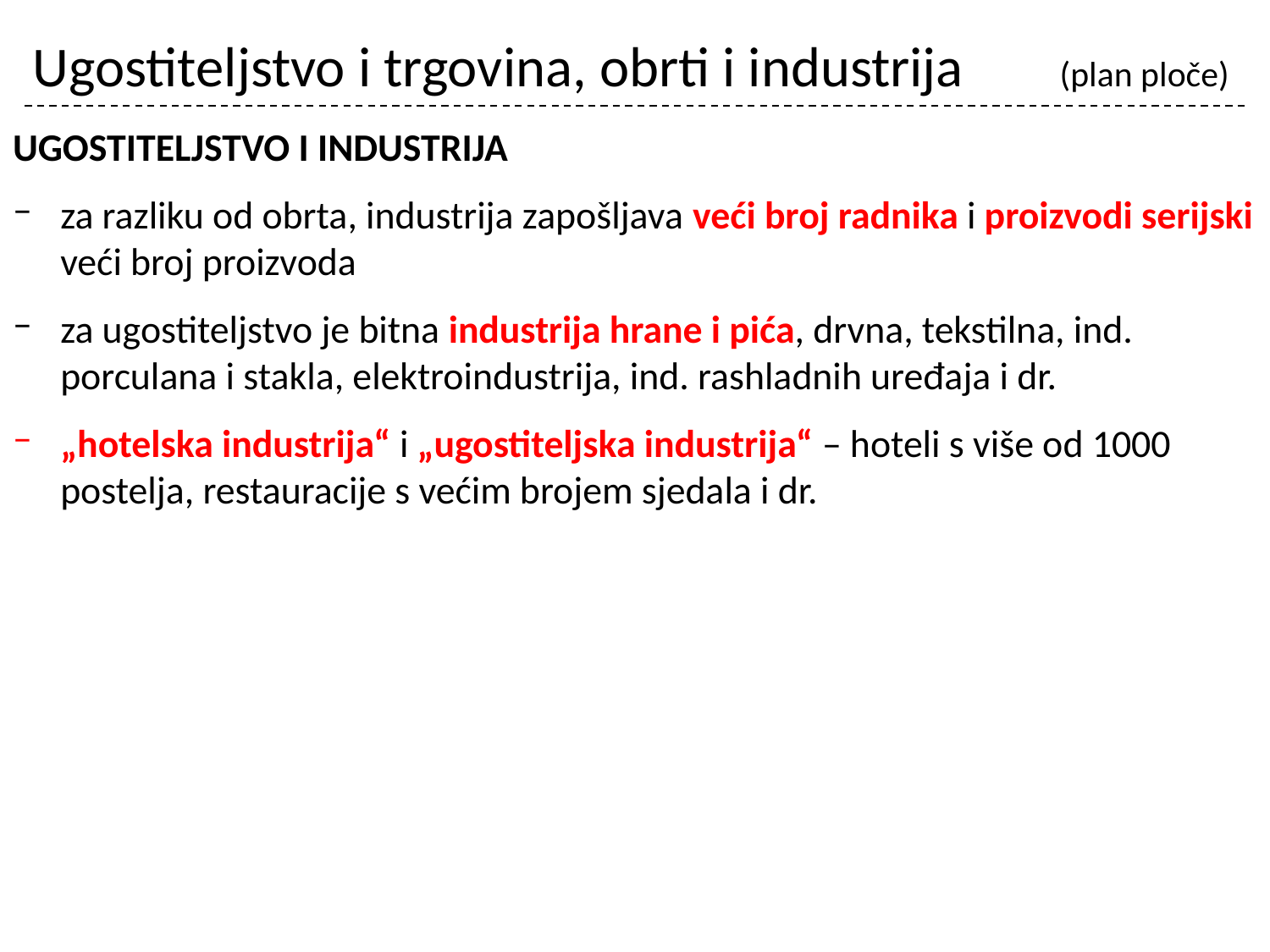

# Ugostiteljstvo i trgovina, obrti i industrija	 (plan ploče)
UGOSTITELJSTVO I INDUSTRIJA
za razliku od obrta, industrija zapošljava veći broj radnika i proizvodi serijski veći broj proizvoda
za ugostiteljstvo je bitna industrija hrane i pića, drvna, tekstilna, ind. porculana i stakla, elektroindustrija, ind. rashladnih uređaja i dr.
„hotelska industrija“ i „ugostiteljska industrija“ – hoteli s više od 1000 postelja, restauracije s većim brojem sjedala i dr.